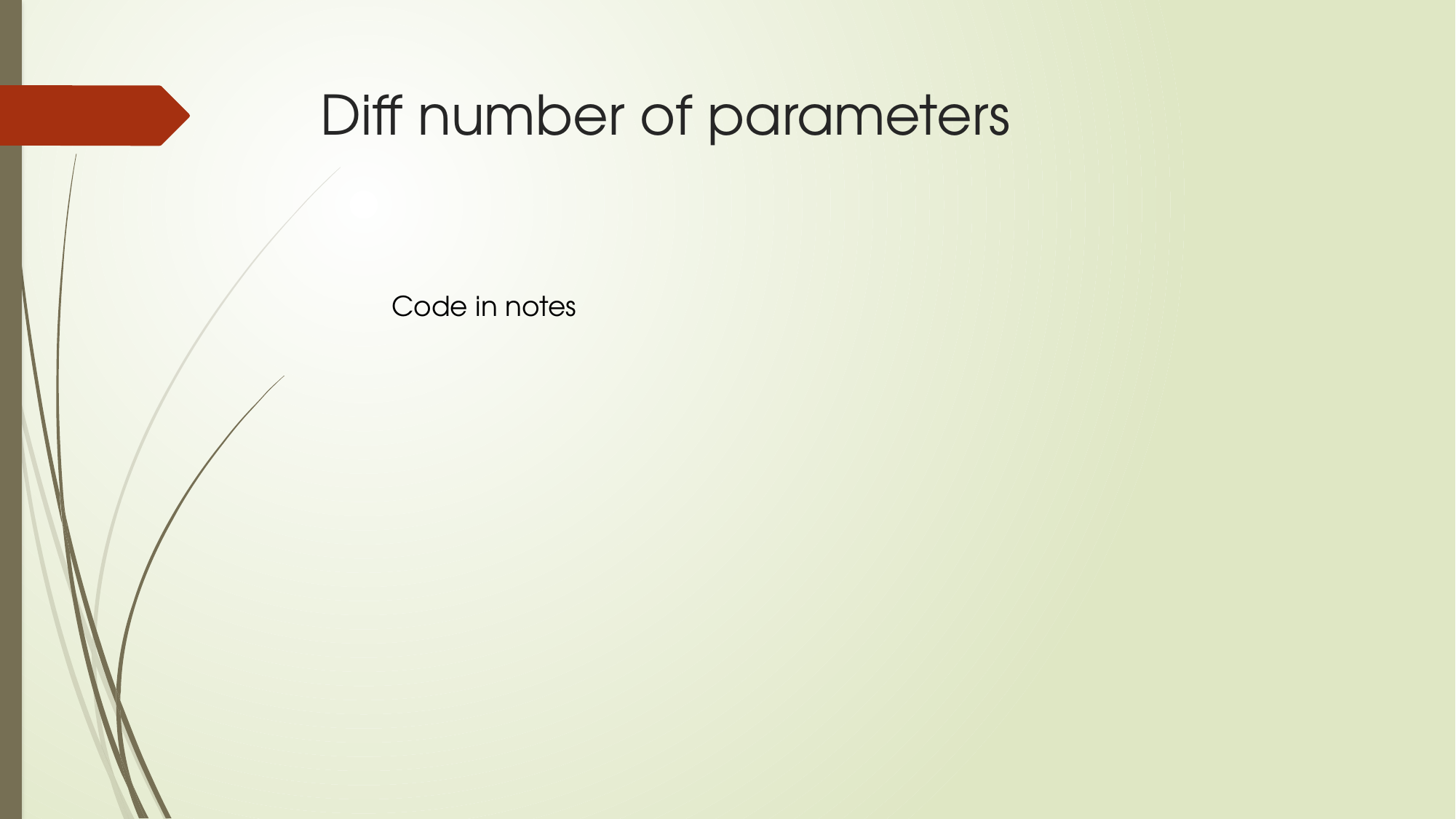

# Diff number of parameters
Code in notes